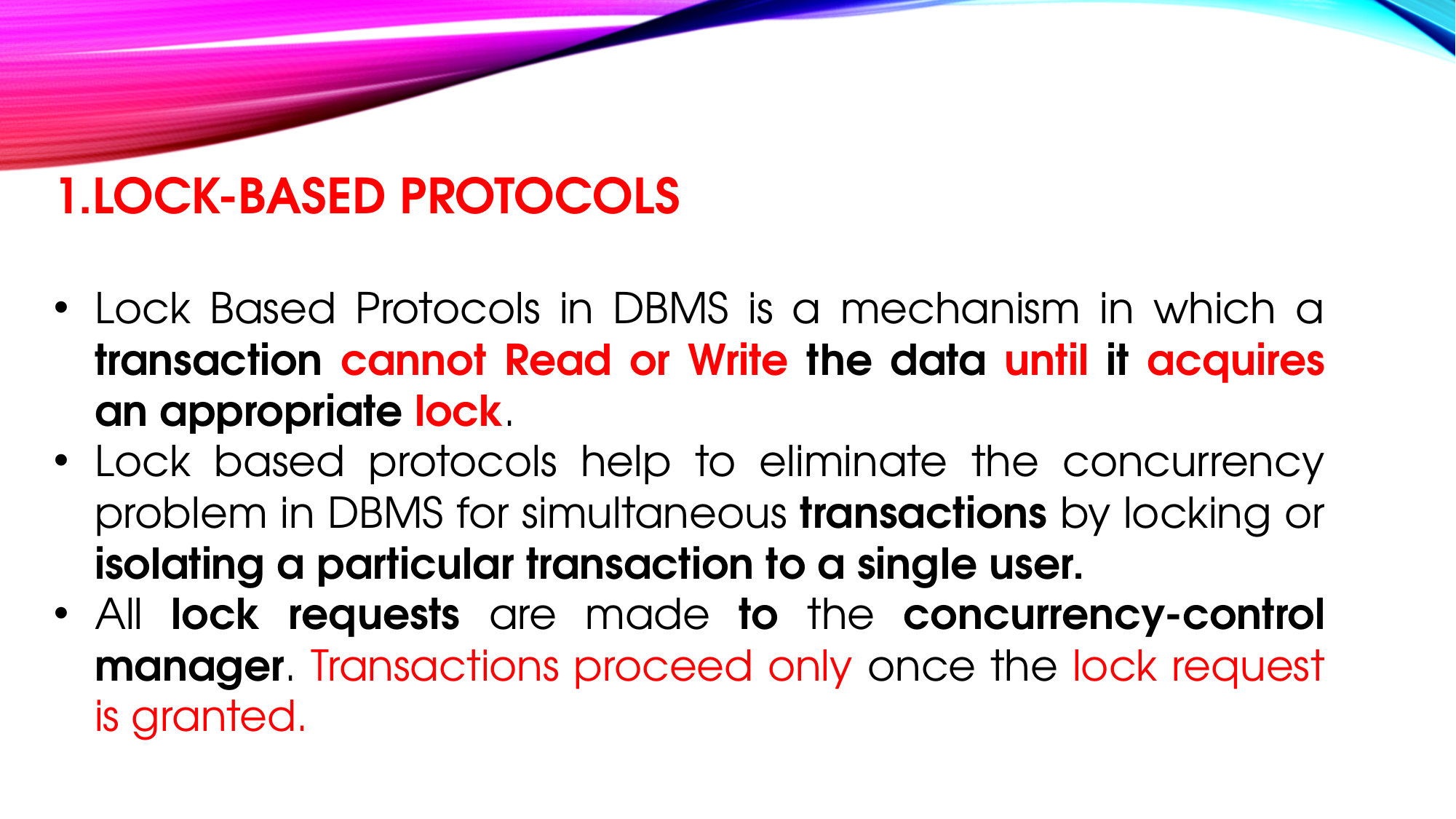

1.LOCK-BASED PROTOCOLS

Lock Based Protocols in DBMS is a mechanism in which a transaction cannot Read or Write the data until it acquires an appropriate lock.
Lock based protocols help to eliminate the concurrency problem in DBMS for simultaneous transactions by locking or isolating a particular transaction to a single user.
All lock requests are made to the concurrency-control manager. Transactions proceed only once the lock request is granted.